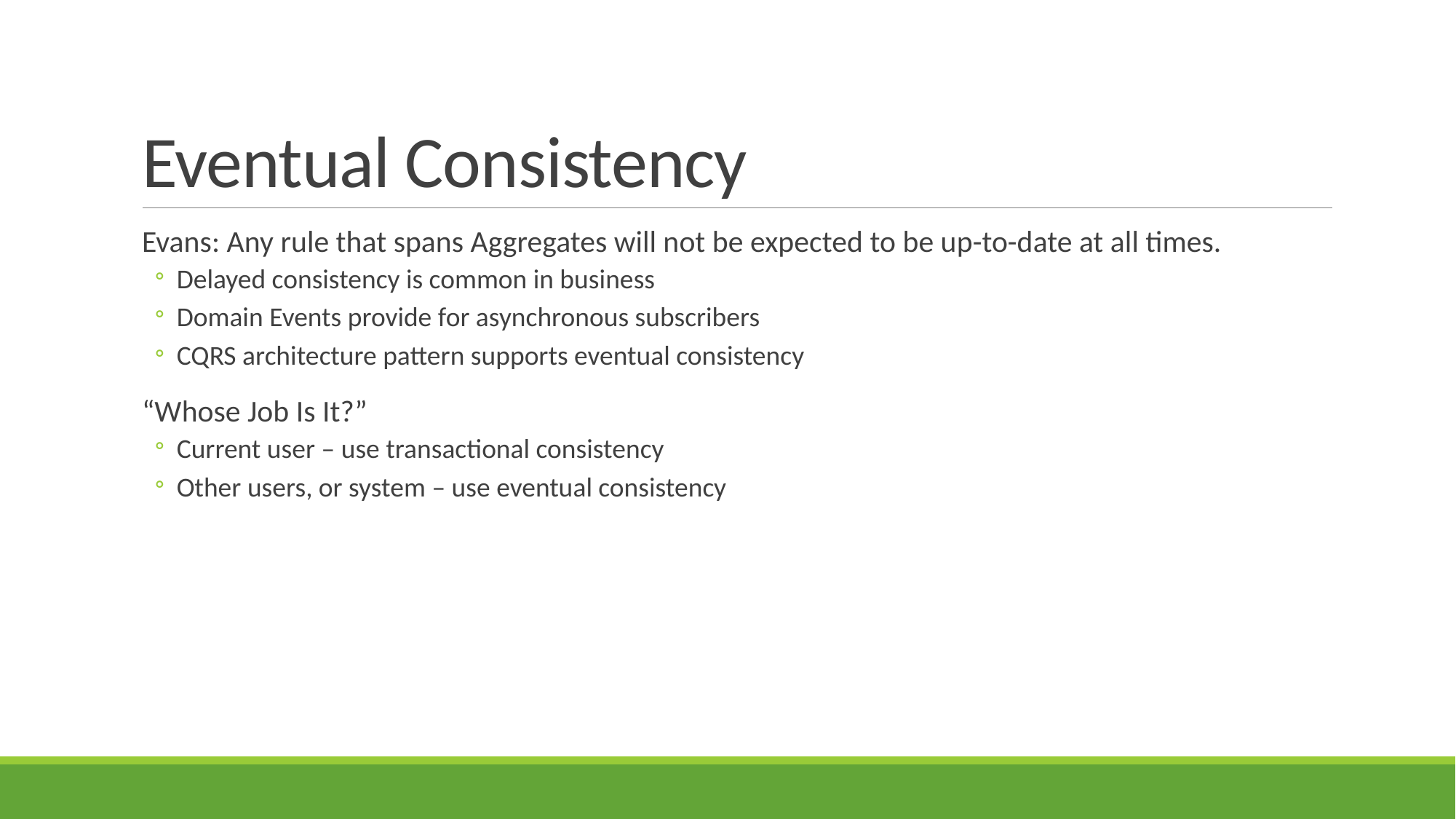

# Eventual Consistency
Evans: Any rule that spans Aggregates will not be expected to be up-to-date at all times.
Delayed consistency is common in business
Domain Events provide for asynchronous subscribers
CQRS architecture pattern supports eventual consistency
“Whose Job Is It?”
Current user – use transactional consistency
Other users, or system – use eventual consistency